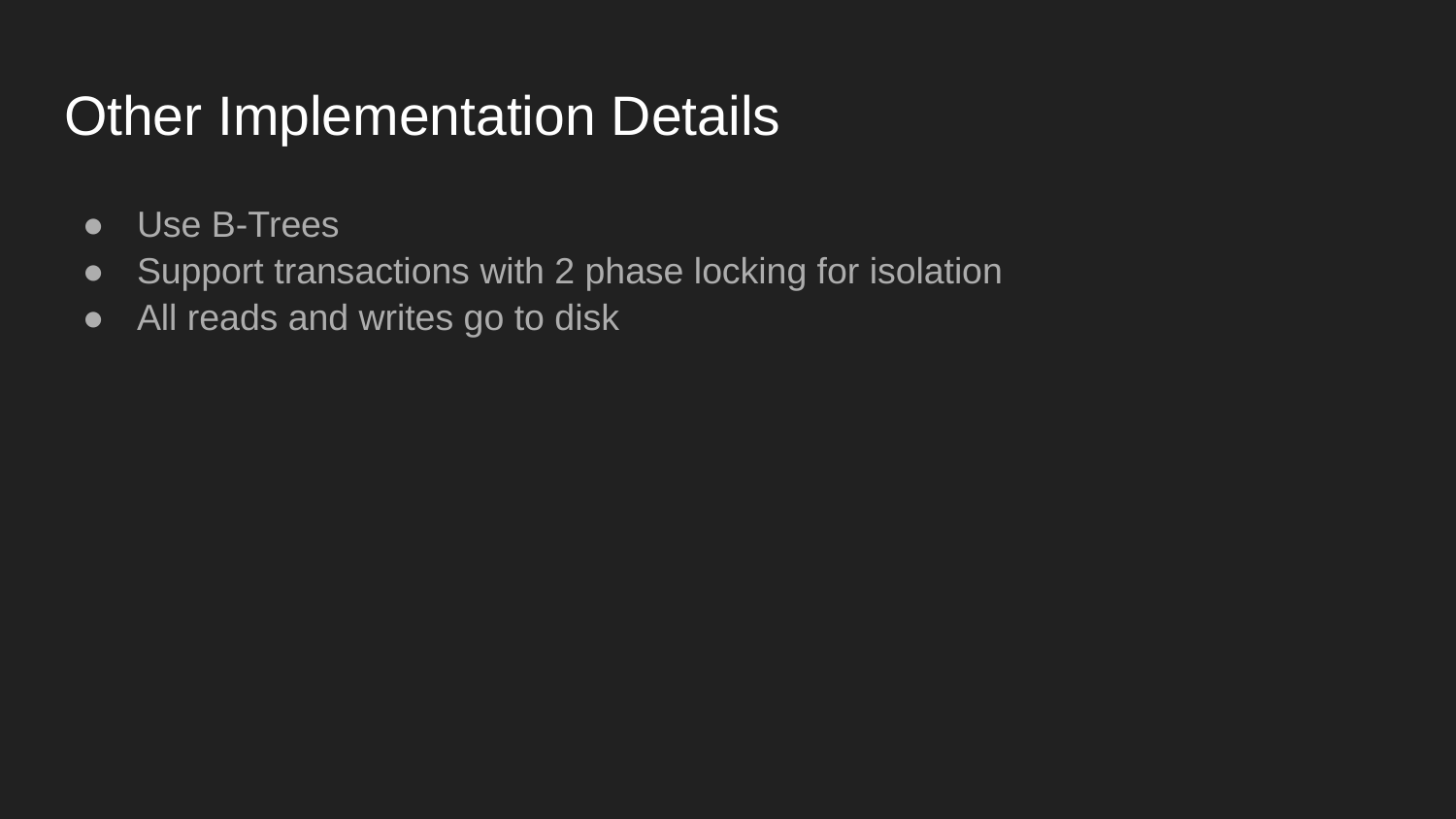

# Other Implementation Details
Use B-Trees
Support transactions with 2 phase locking for isolation
All reads and writes go to disk